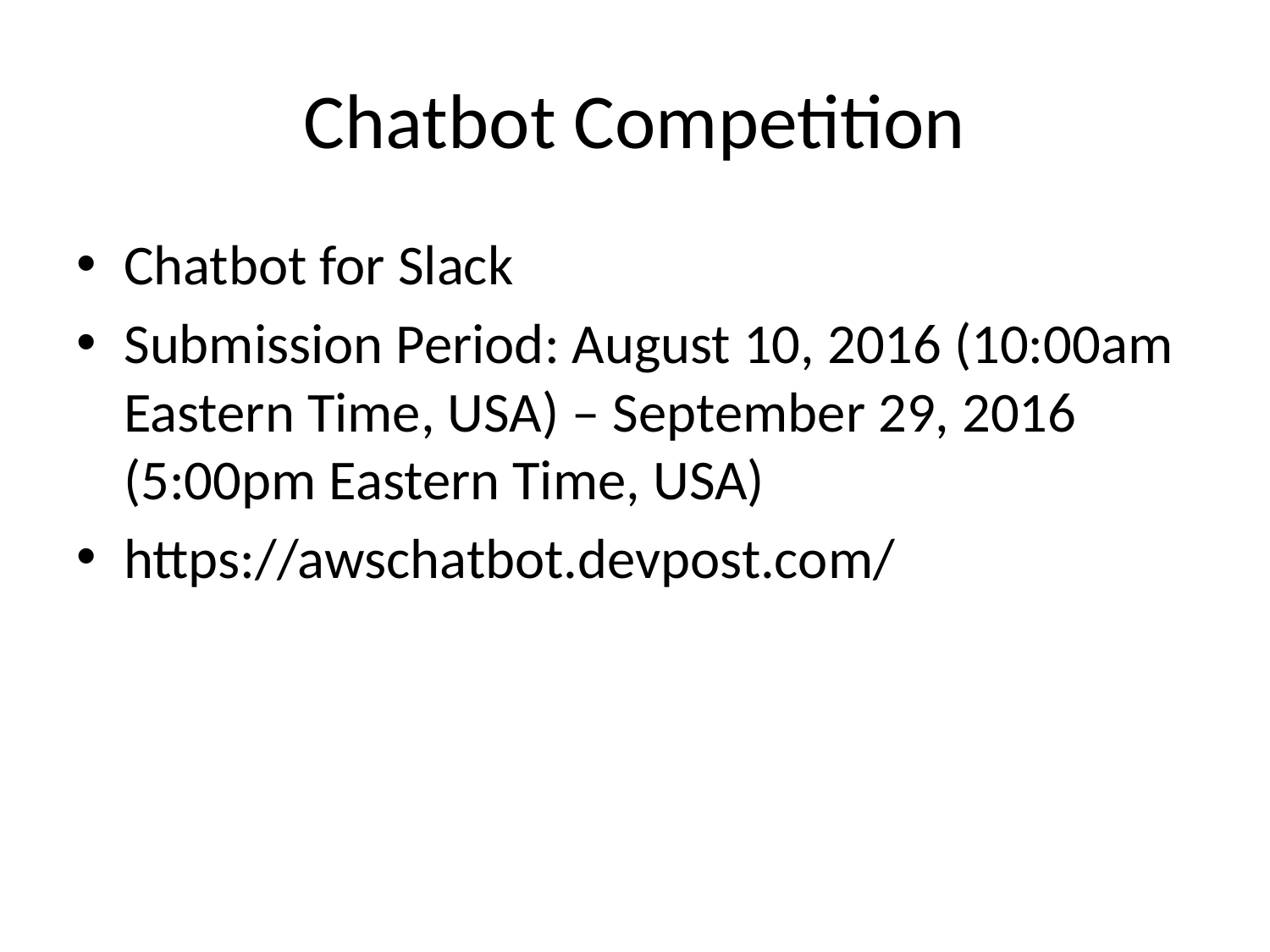

# Chatbot Competition
Chatbot for Slack
Submission Period: August 10, 2016 (10:00am Eastern Time, USA) – September 29, 2016 (5:00pm Eastern Time, USA)
https://awschatbot.devpost.com/